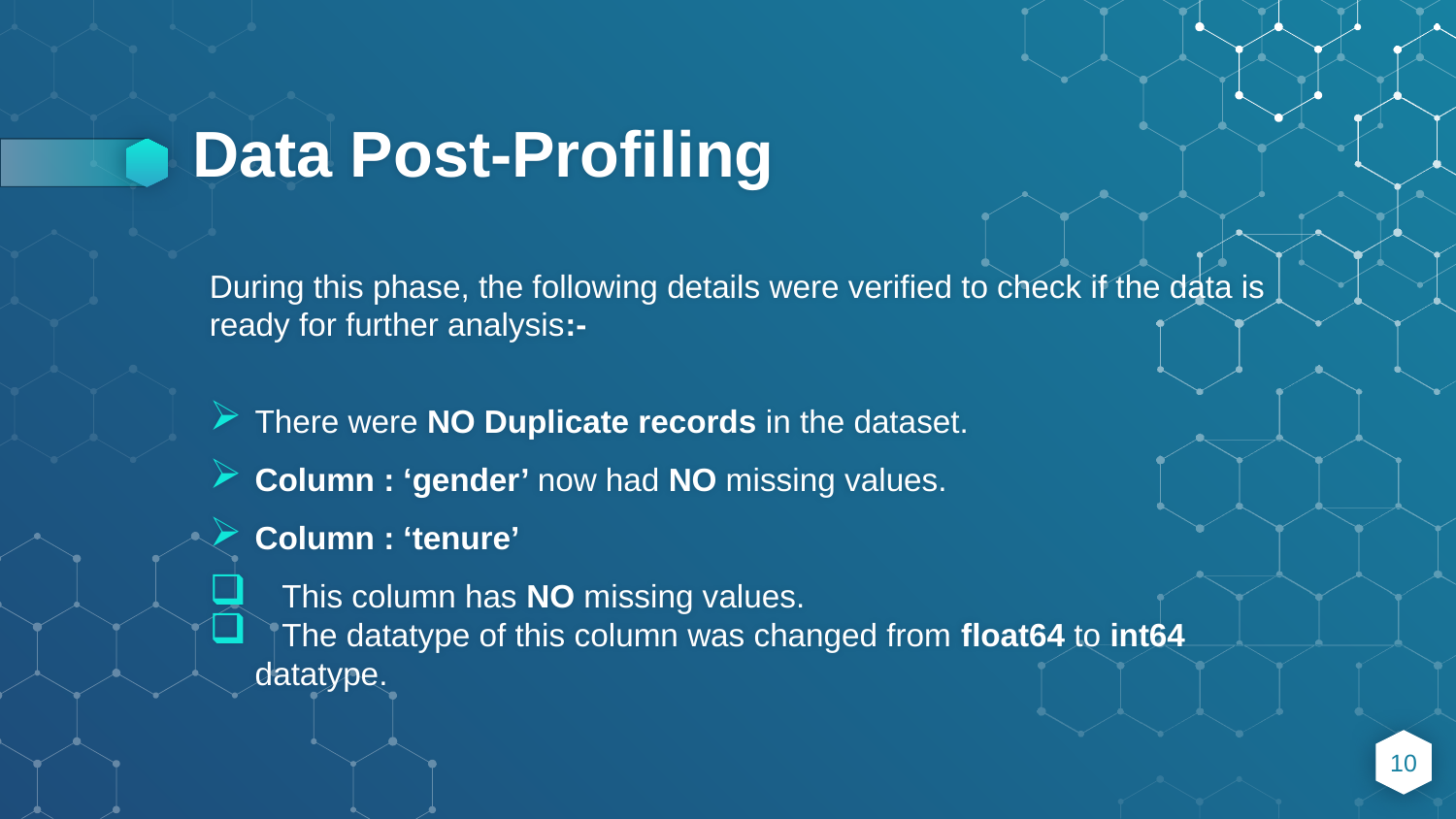

# Data Post-Profiling
During this phase, the following details were verified to check if the data is ready for further analysis:-

There were NO Duplicate records in the dataset.
Column : ‘gender’ now had NO missing values.
Column : ‘tenure’
   This column has NO missing values.
   The datatype of this column was changed from float64 to int64        datatype.

10